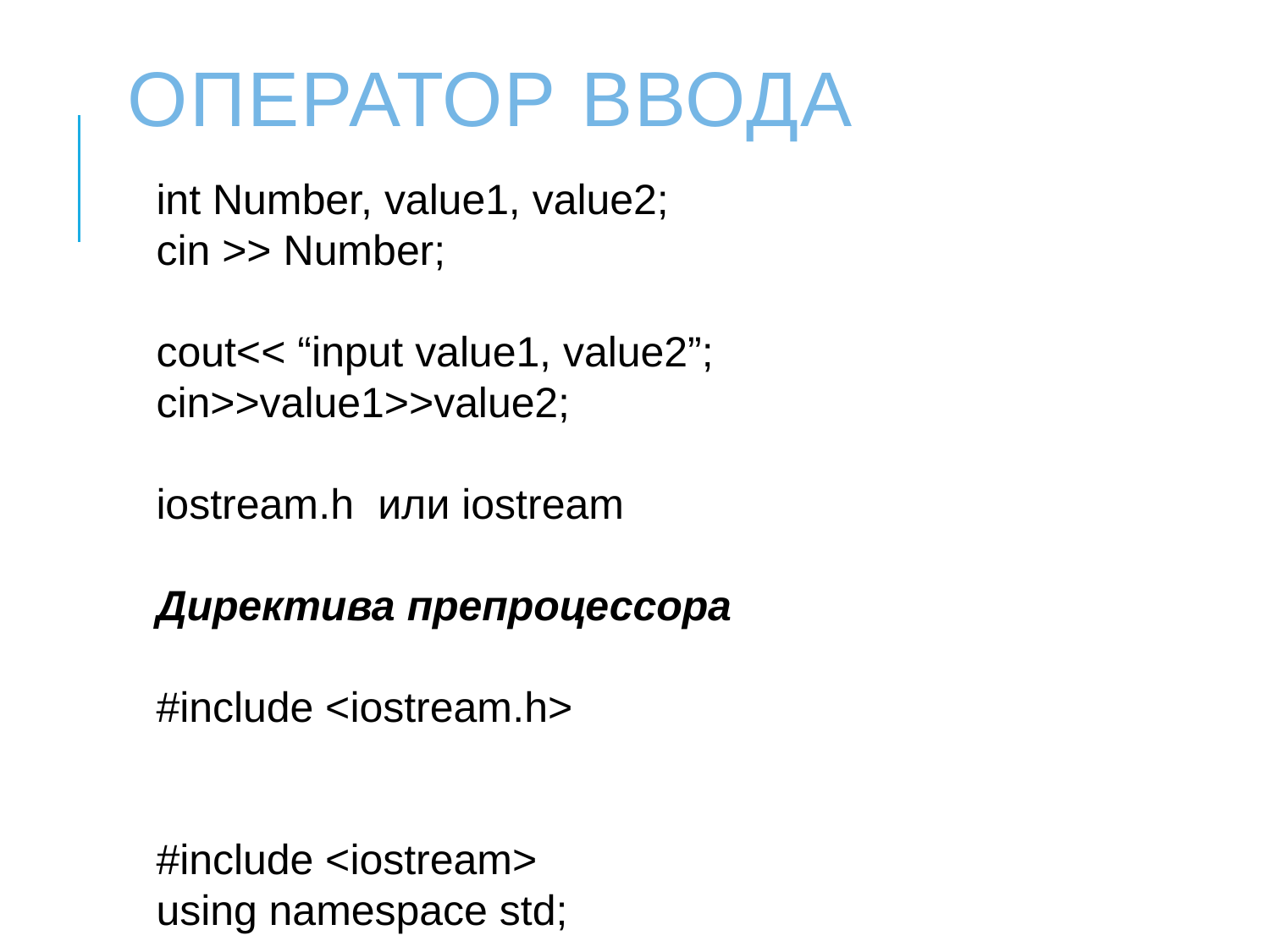

# Оператор ввода
int Number, value1, value2;
cin >> Number;

cout<< “input value1, value2”;
cin>>value1>>value2;

iostream.h  или iostream

Директива препроцессора

#include <iostream.h>

#include <iostream>
using namespace std;